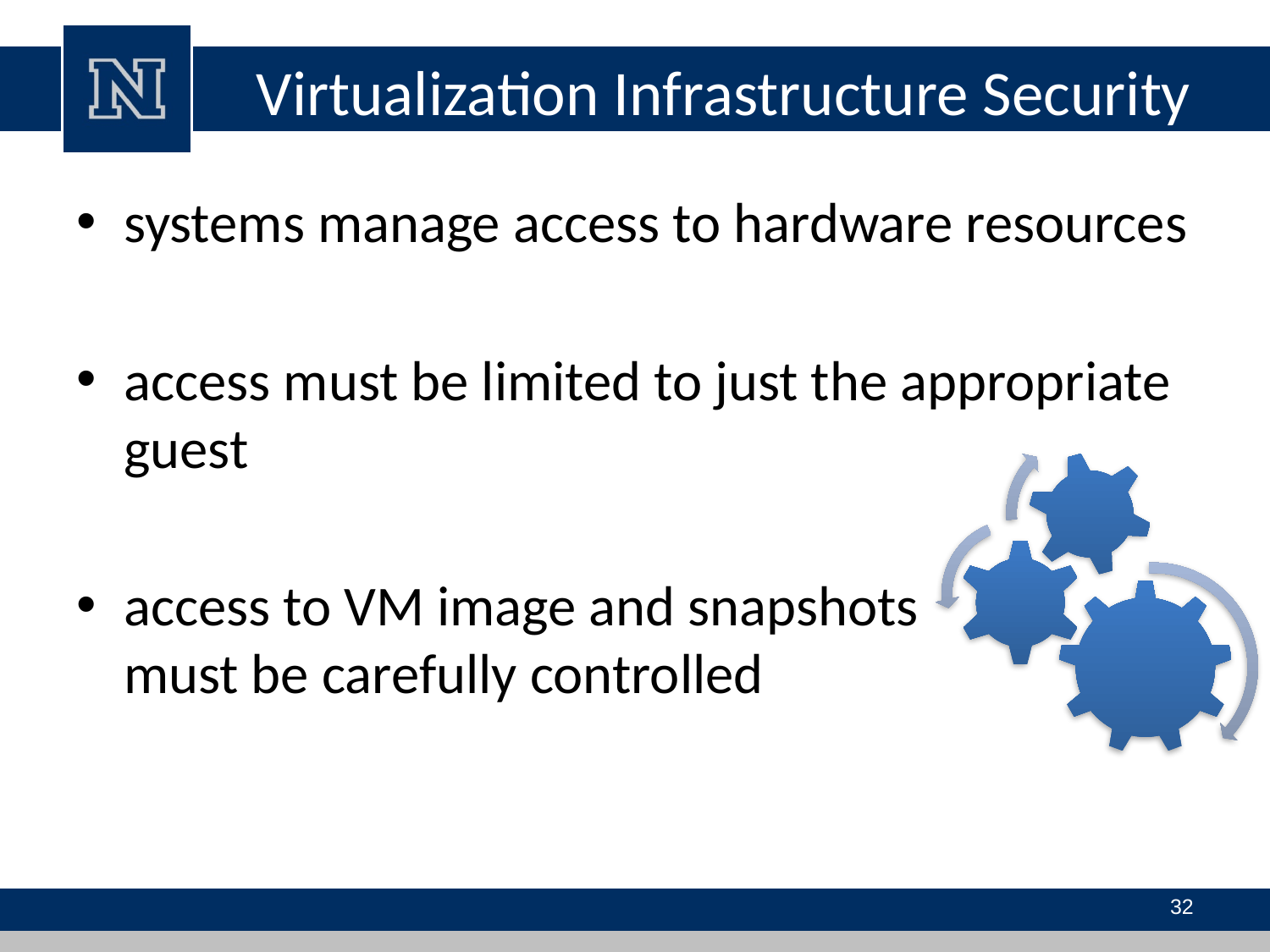

# Virtualization Infrastructure Security

systems manage access to hardware resources

access must be limited to just the appropriate guest

access to VM image and snapshots             must be carefully controlled

32